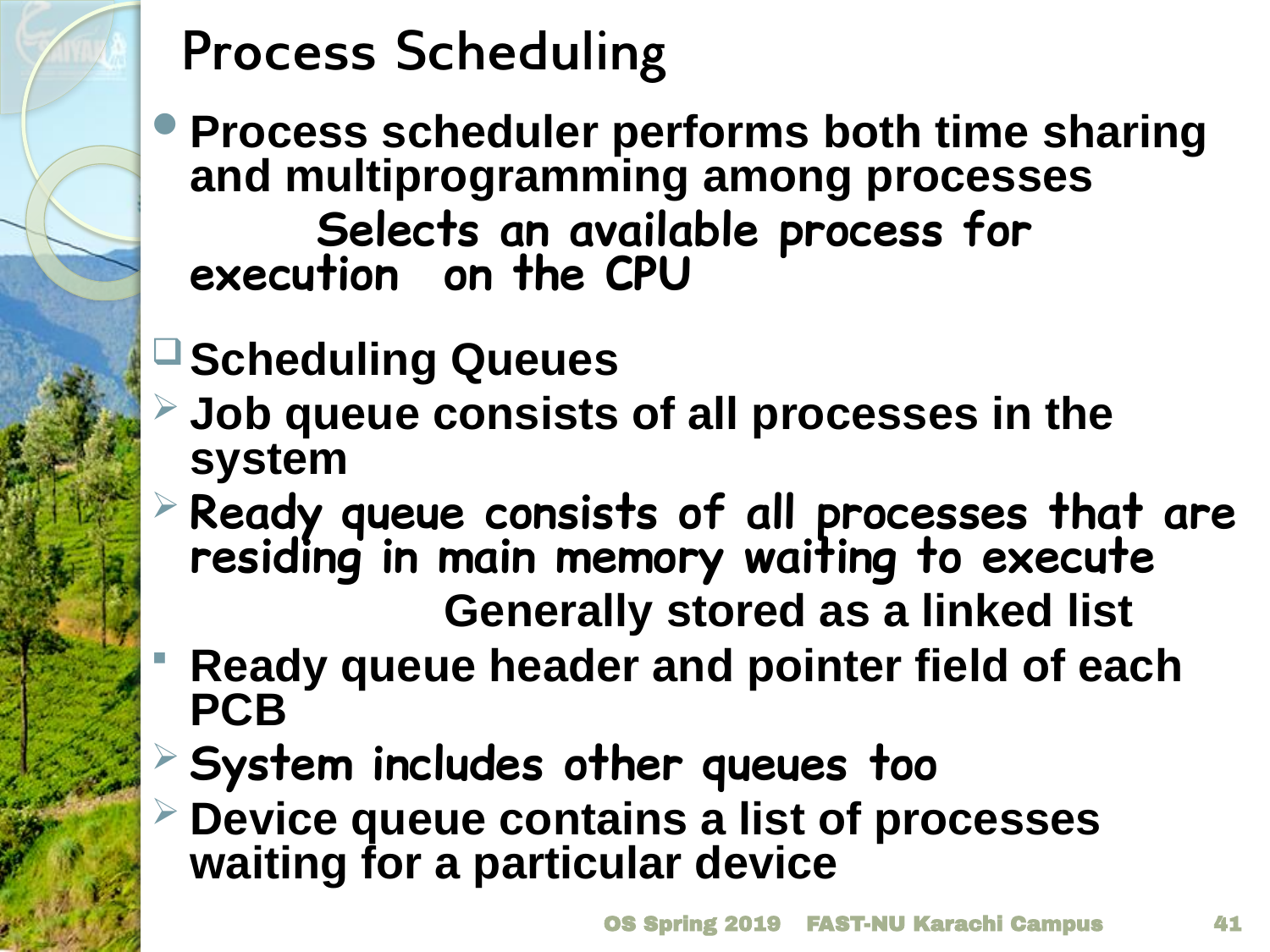

# Process Scheduling
Process scheduler performs both time sharing and multiprogramming among processes
		Selects an available process for execution 	on the CPU

Scheduling Queues
Job queue consists of all processes in the system
Ready queue consists of all processes that are residing in main memory waiting to execute
			Generally stored as a linked list
Ready queue header and pointer field of each PCB
System includes other queues too
Device queue contains a list of processes waiting for a particular device
OS Spring 2019
FAST-NU Karachi Campus
41